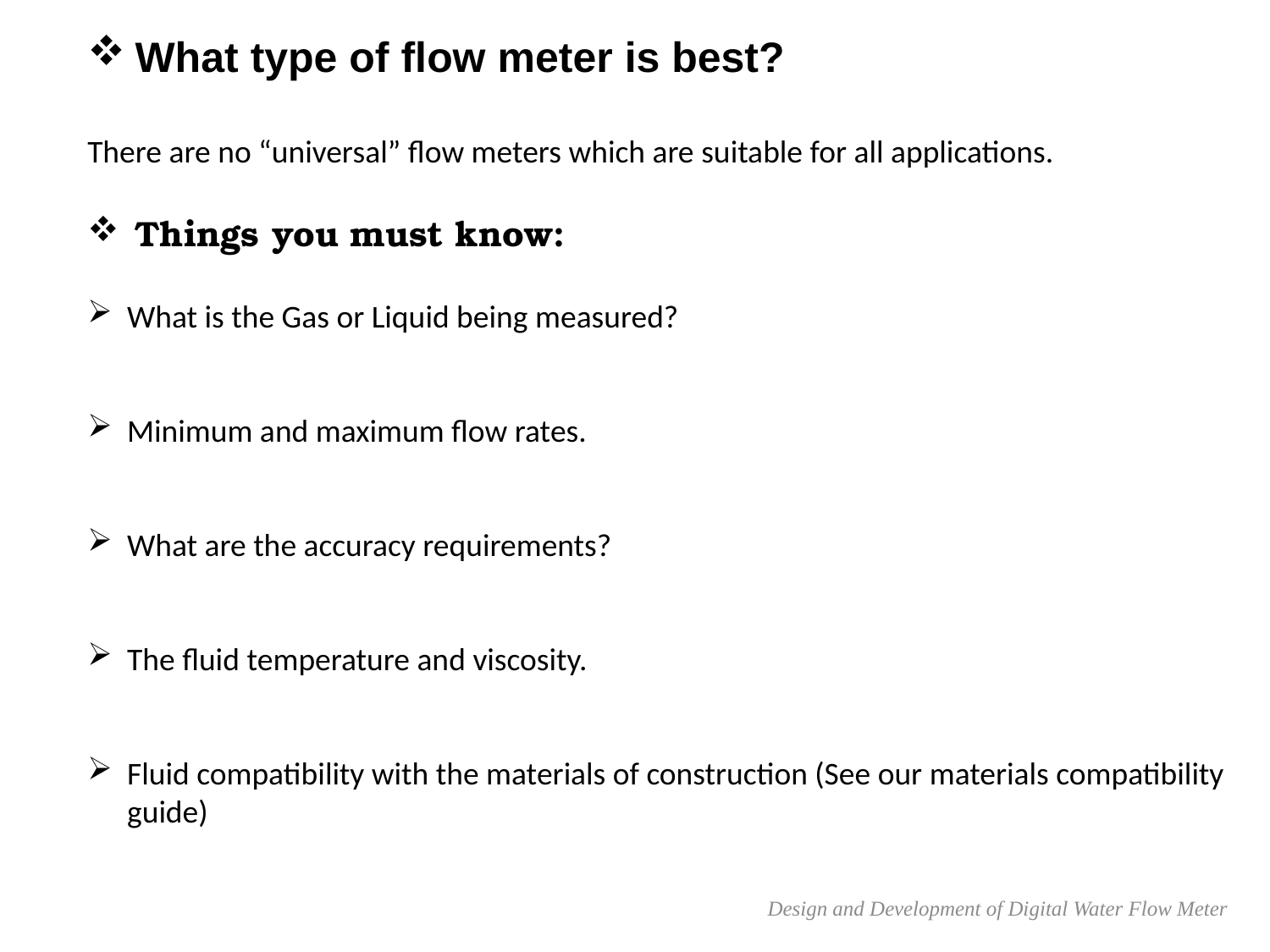

What type of flow meter is best?

There are no “universal” flow meters which are suitable for all applications.

Things you must know:

What is the Gas or Liquid being measured?

Minimum and maximum flow rates.

What are the accuracy requirements?

The fluid temperature and viscosity.

Fluid compatibility with the materials of construction (See our materials compatibility guide)

Design and Development of Digital Water Flow Meter